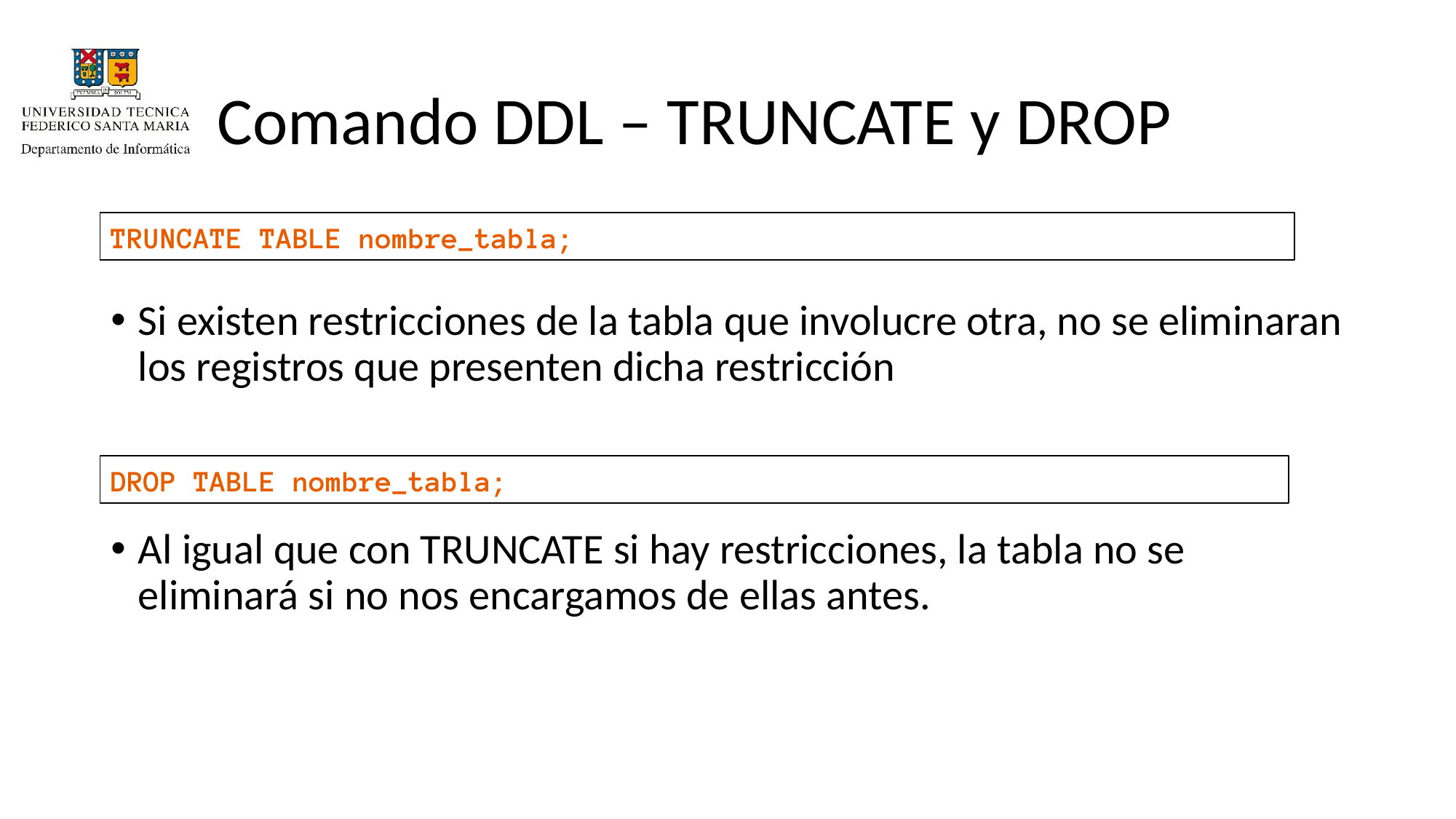

# Comando DDL – TRUNCATE y DROP
TRUNCATE TABLE nombre_tabla;
Si existen restricciones de la tabla que involucre otra, no se eliminaran los registros que presenten dicha restricción

Al igual que con TRUNCATE si hay restricciones, la tabla no se eliminará si no nos encargamos de ellas antes.
DROP TABLE nombre_tabla;